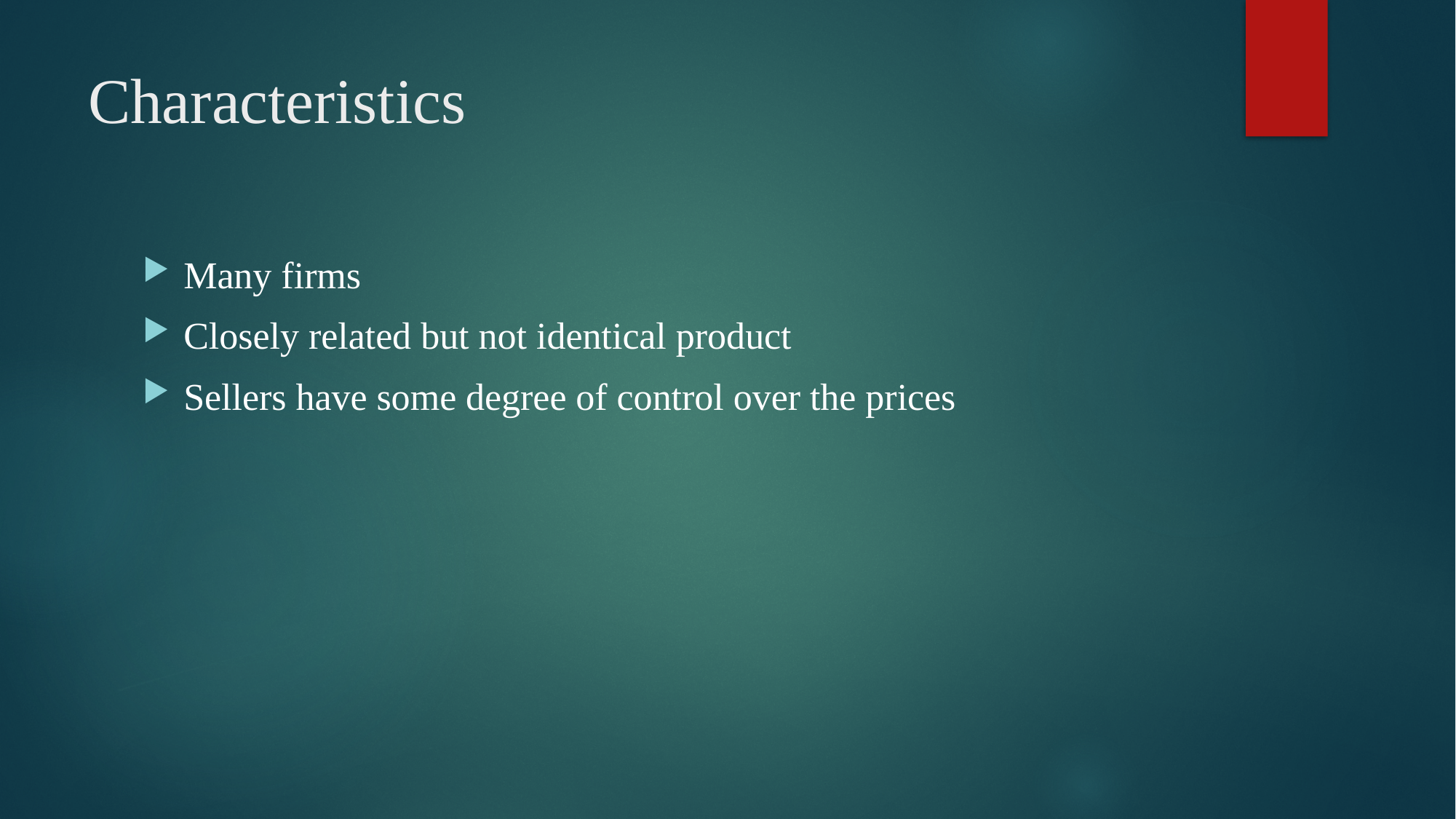

# Characteristics
Many firms
Closely related but not identical product
Sellers have some degree of control over the prices